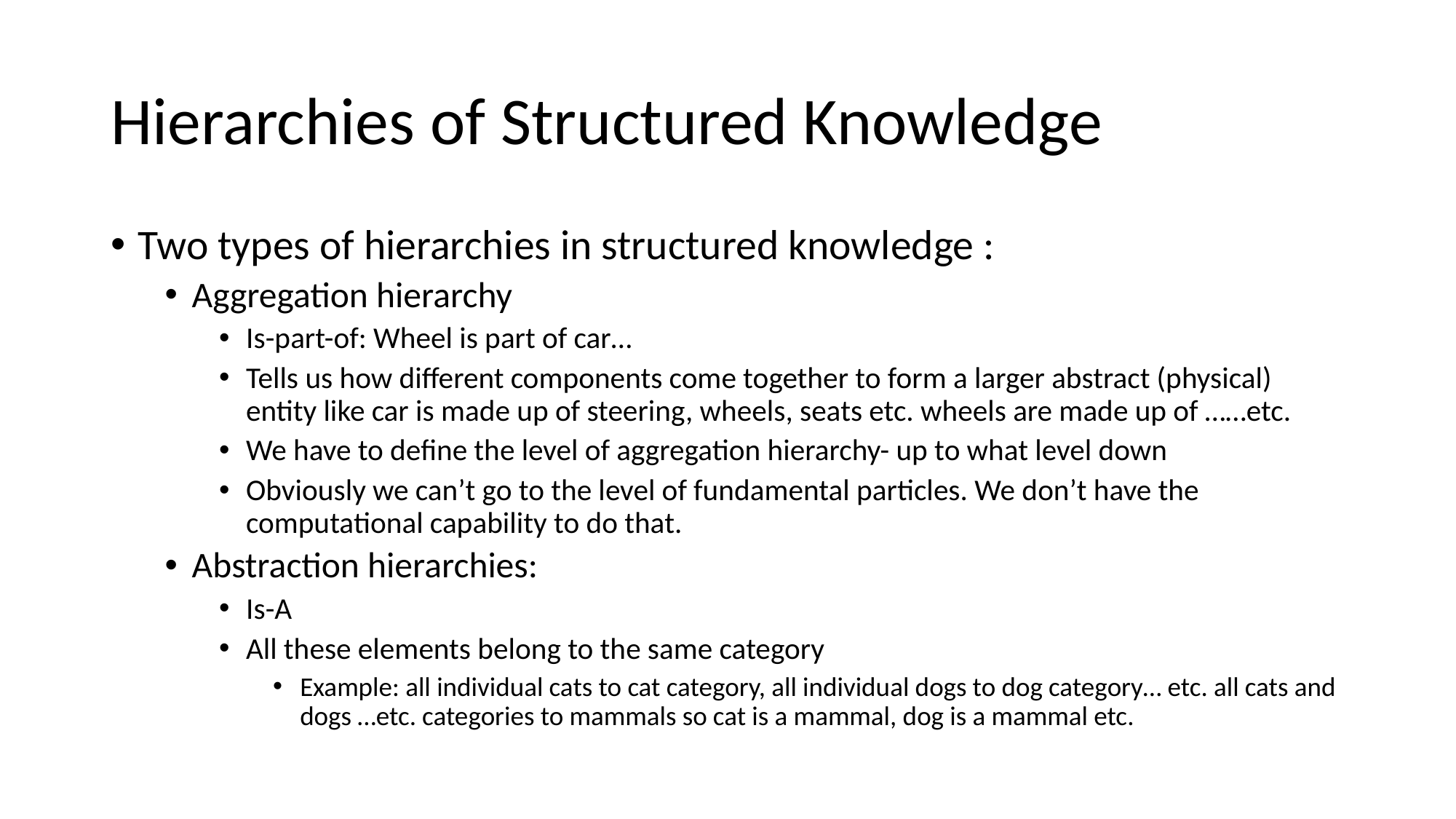

# Hierarchies of Structured Knowledge
Two types of hierarchies in structured knowledge :
Aggregation hierarchy
Is-part-of: Wheel is part of car…
Tells us how different components come together to form a larger abstract (physical) entity like car is made up of steering, wheels, seats etc. wheels are made up of ……etc.
We have to define the level of aggregation hierarchy- up to what level down
Obviously we can’t go to the level of fundamental particles. We don’t have the computational capability to do that.
Abstraction hierarchies:
Is-A
All these elements belong to the same category
Example: all individual cats to cat category, all individual dogs to dog category… etc. all cats and dogs …etc. categories to mammals so cat is a mammal, dog is a mammal etc.